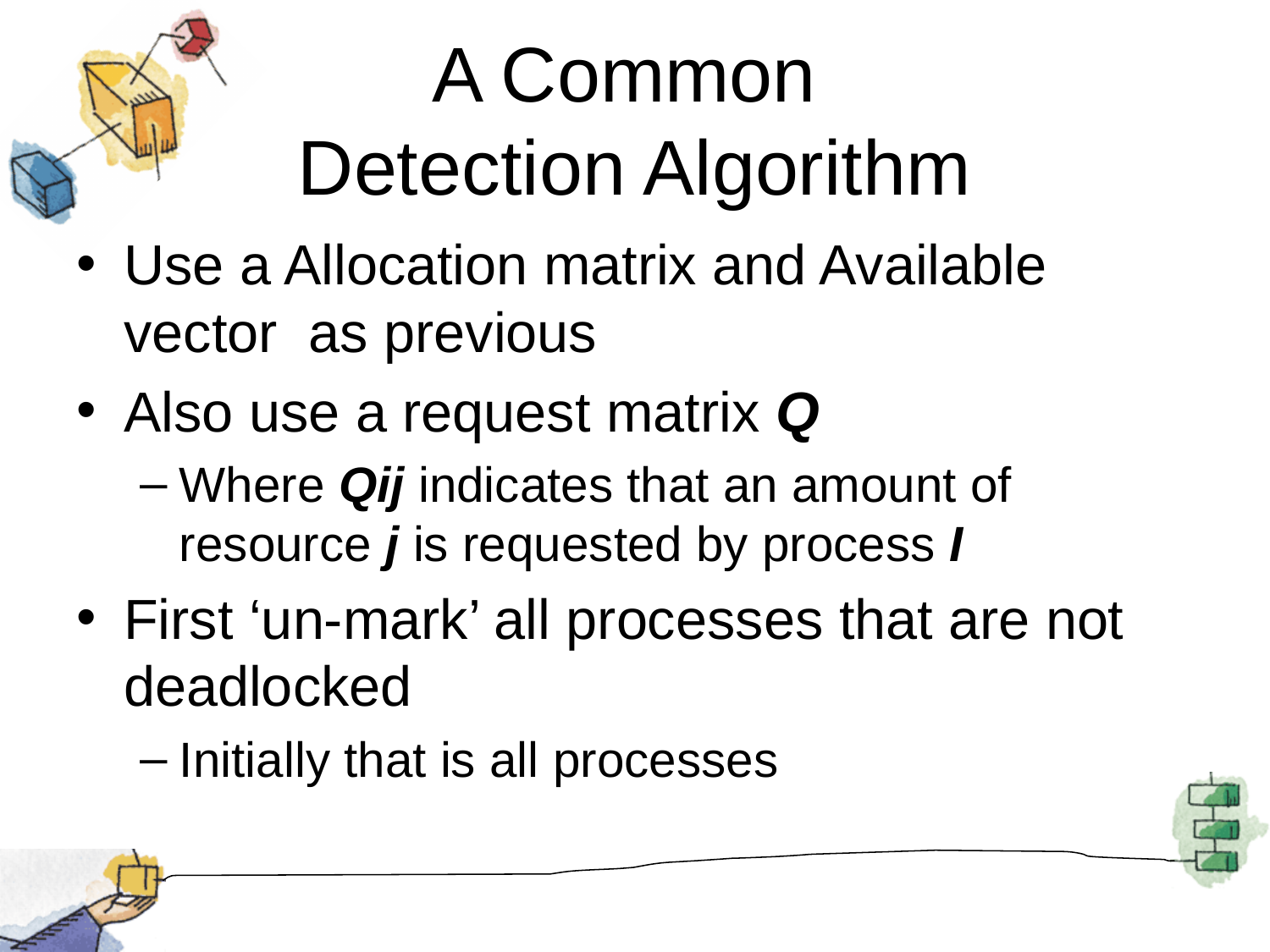

# A Common Detection Algorithm
Use a Allocation matrix and Available vector  as previous
Also use a request matrix Q
Where Qij indicates that an amount of resource j is requested by process I
First ‘un-mark’ all processes that are not deadlocked
Initially that is all processes